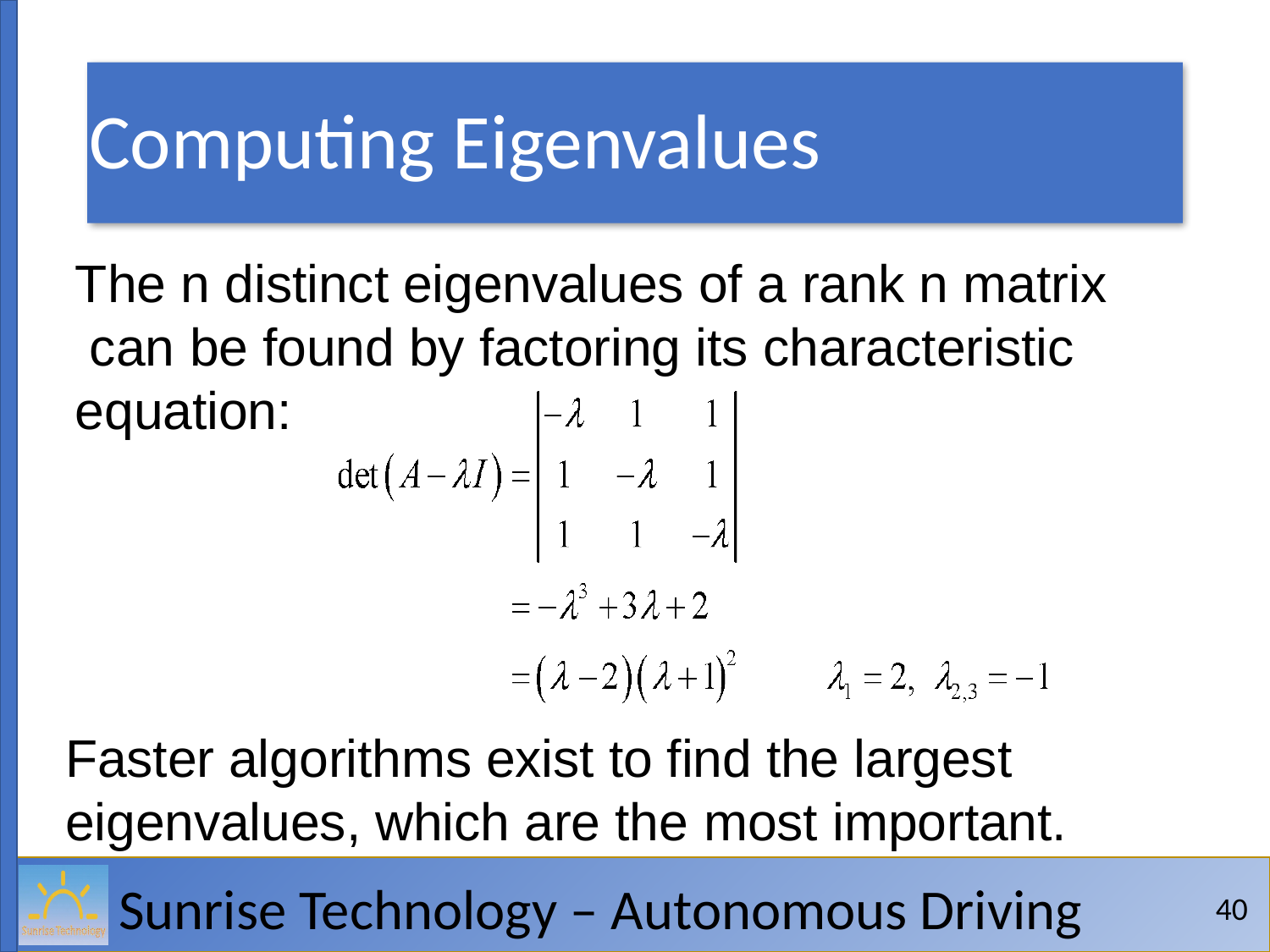

# Computing Eigenvalues
The n distinct eigenvalues of a rank n matrix  can be found by factoring its characteristic  equation:

Faster algorithms exist to find the largest  eigenvalues, which are the most important.